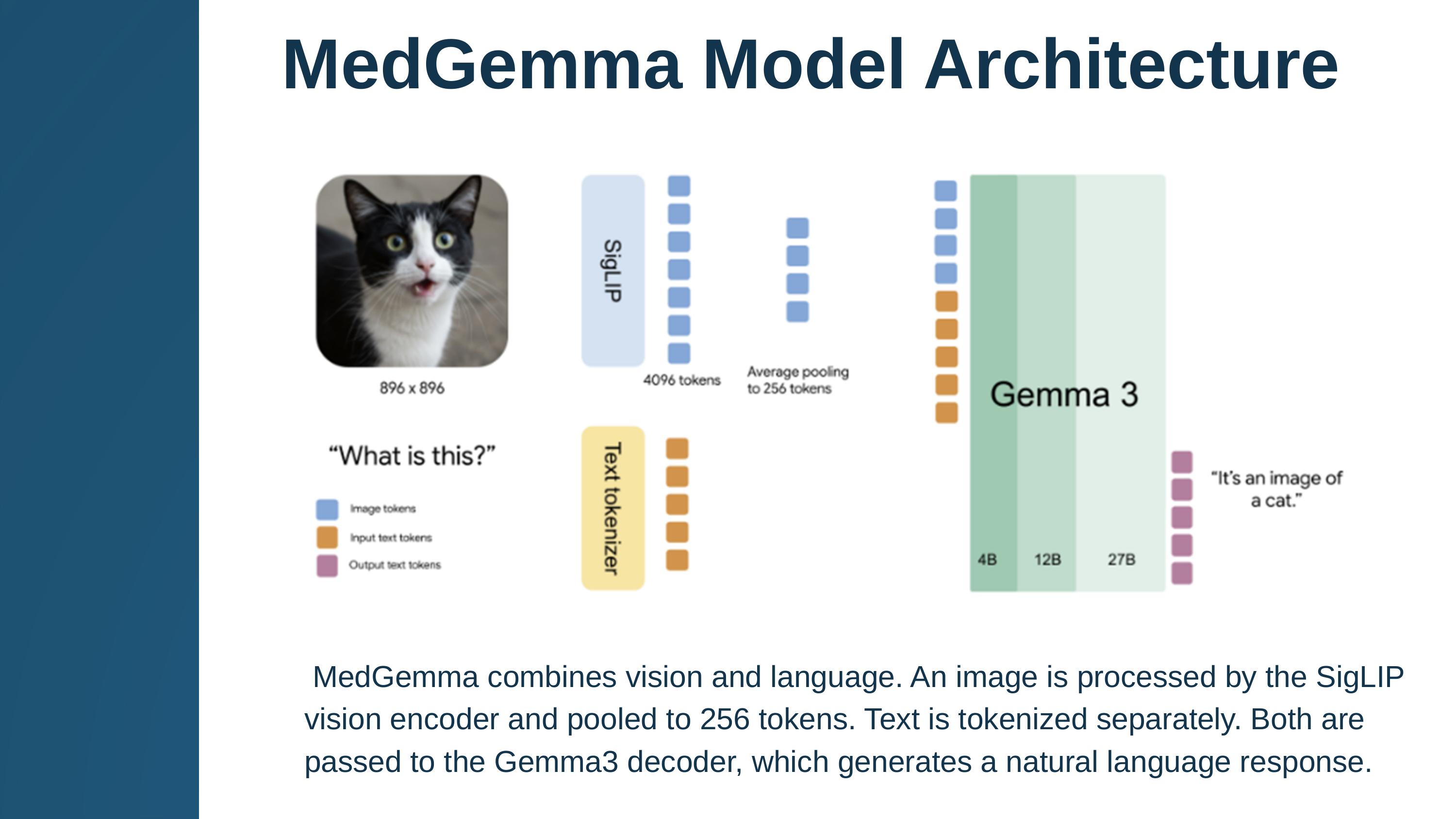

MedGemma Model Architecture

 MedGemma combines vision and language. An image is processed by the SigLIP vision encoder and pooled to 256 tokens. Text is tokenized separately. Both are passed to the Gemma3 decoder, which generates a natural language response.